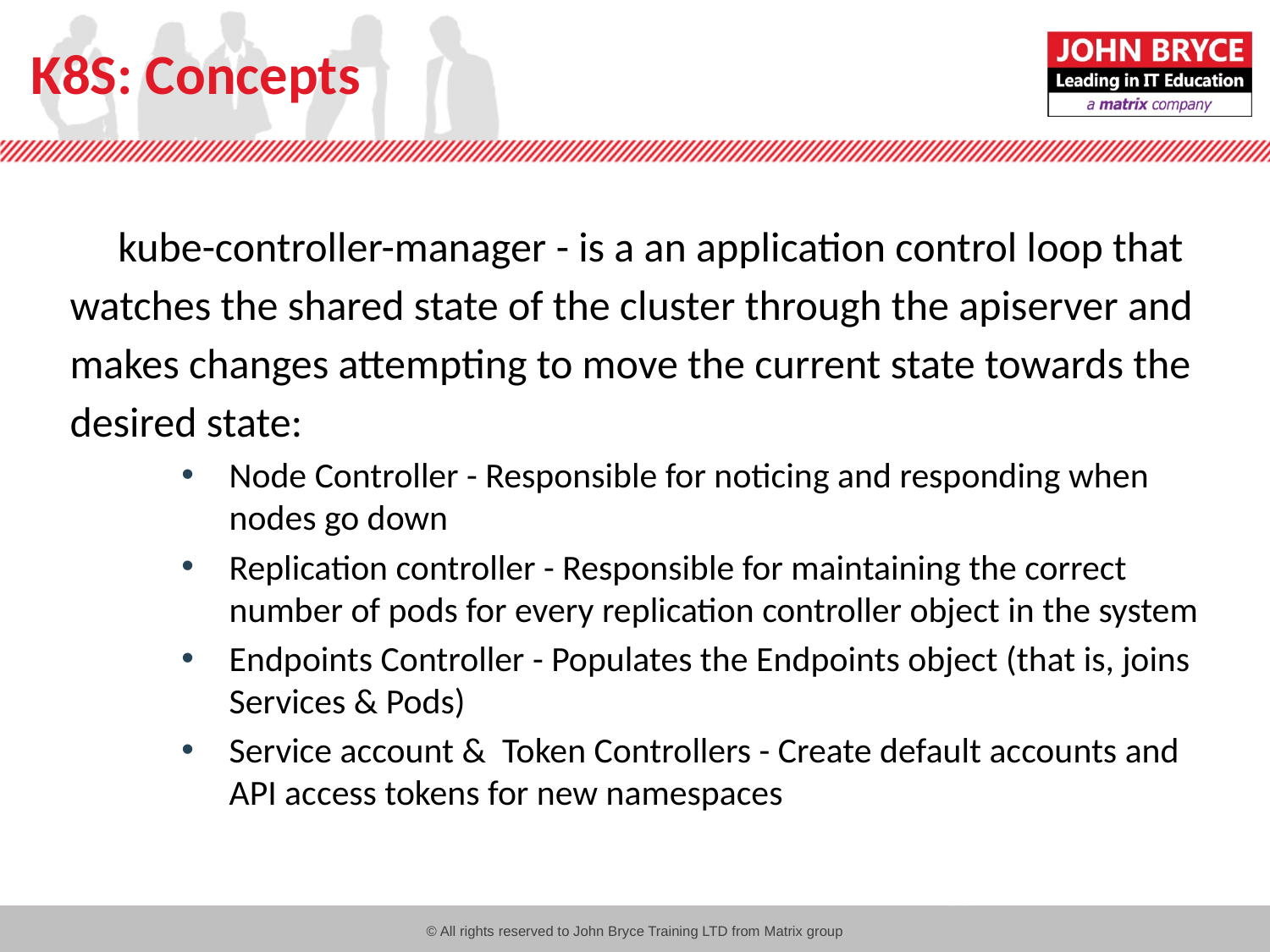

# K8S: Concepts
kube-controller-manager - is a an application control loop that watches the shared state of the cluster through the apiserver and makes changes attempting to move the current state towards the desired state:
Node Controller - Responsible for noticing and responding when nodes go down
Replication controller - Responsible for maintaining the correct number of pods for every replication controller object in the system
Endpoints Controller - Populates the Endpoints object (that is, joins Services & Pods)
Service account &  Token Controllers - Create default accounts and API access tokens for new namespaces
10